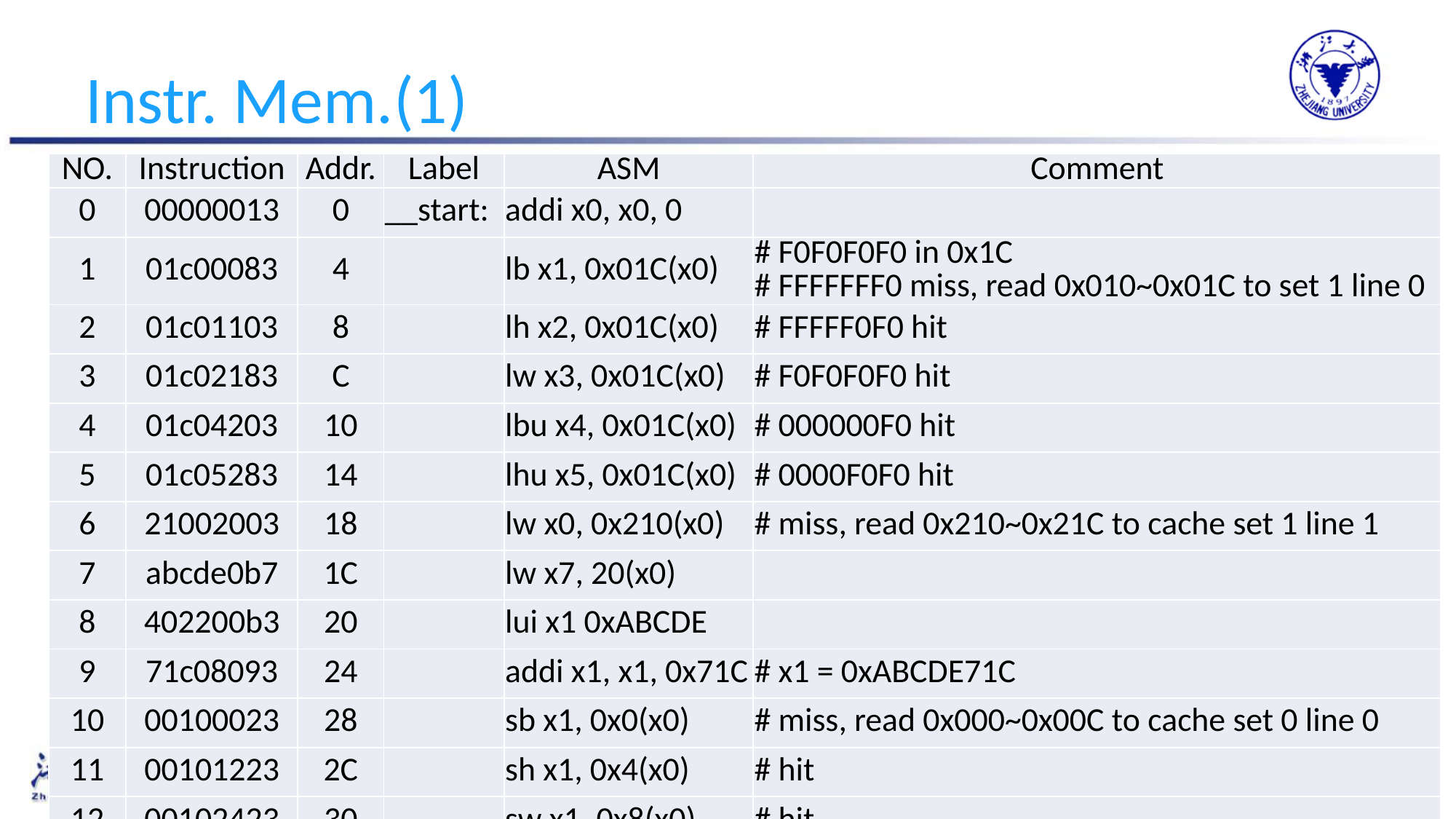

# Instr. Mem.(1)
| NO. | Instruction | Addr. | Label | ASM | Comment |
| --- | --- | --- | --- | --- | --- |
| 0 | 00000013 | 0 | \_\_start: | addi x0, x0, 0 |  |
| 1 | 01c00083 | 4 |  | lb x1, 0x01C(x0) | # F0F0F0F0 in 0x1C # FFFFFFF0 miss, read 0x010~0x01C to set 1 line 0 |
| 2 | 01c01103 | 8 |  | lh x2, 0x01C(x0) | # FFFFF0F0 hit |
| 3 | 01c02183 | C |  | lw x3, 0x01C(x0) | # F0F0F0F0 hit |
| 4 | 01c04203 | 10 |  | lbu x4, 0x01C(x0) | # 000000F0 hit |
| 5 | 01c05283 | 14 |  | lhu x5, 0x01C(x0) | # 0000F0F0 hit |
| 6 | 21002003 | 18 |  | lw x0, 0x210(x0) | # miss, read 0x210~0x21C to cache set 1 line 1 |
| 7 | abcde0b7 | 1C |  | lw x7, 20(x0) |  |
| 8 | 402200b3 | 20 |  | lui x1 0xABCDE |  |
| 9 | 71c08093 | 24 |  | addi x1, x1, 0x71C | # x1 = 0xABCDE71C |
| 10 | 00100023 | 28 |  | sb x1, 0x0(x0) | # miss, read 0x000~0x00C to cache set 0 line 0 |
| 11 | 00101223 | 2C |  | sh x1, 0x4(x0) | # hit |
| 12 | 00102423 | 30 |  | sw x1, 0x8(x0) | # hit |